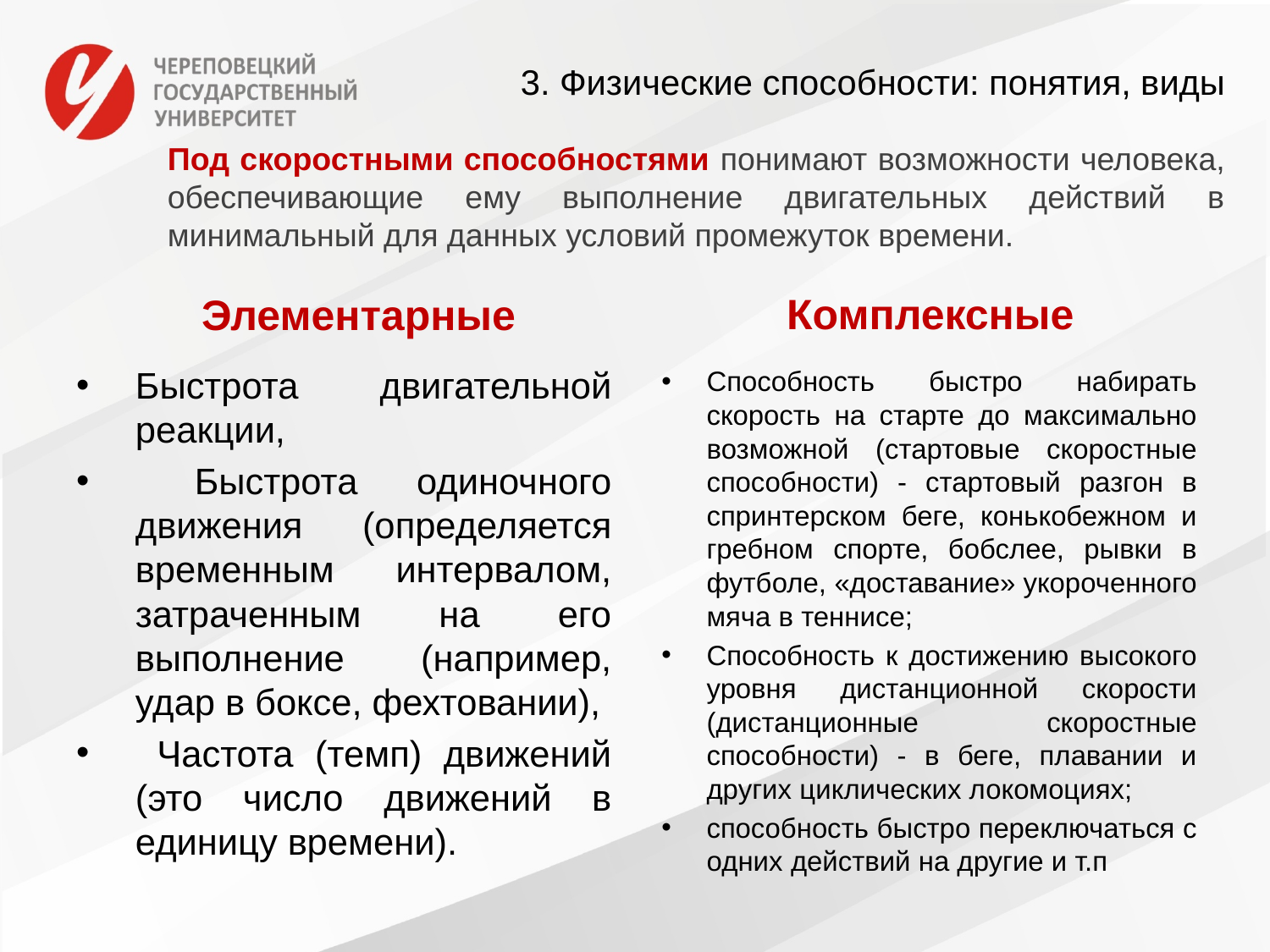

3. Физические способности: понятия, виды
# Под скоростными способностями понимают возможности человека, обеспечивающие ему выполнение двигательных действий в минимальный для данных условий промежуток времени.
Комплексные
Элементарные
Быстрота двигательной реакции,
 Быстрота одиночного движения (определяется временным интервалом, затраченным на его выполнение (например, удар в боксе, фехтовании),
 Частота (темп) движений (это число движений в единицу времени).
Способность быстро набирать скорость на старте до максимально возможной (стартовые скоростные способности) - стартовый разгон в спринтерском беге, конькобежном и гребном спорте, бобслее, рывки в футболе, «доставание» укороченного мяча в теннисе;
Способность к достижению высокого уровня дистанционной скорости (дистанционные скоростные способности) - в беге, плавании и других циклических локомоциях;
способность быстро переключаться с одних действий на другие и т.п